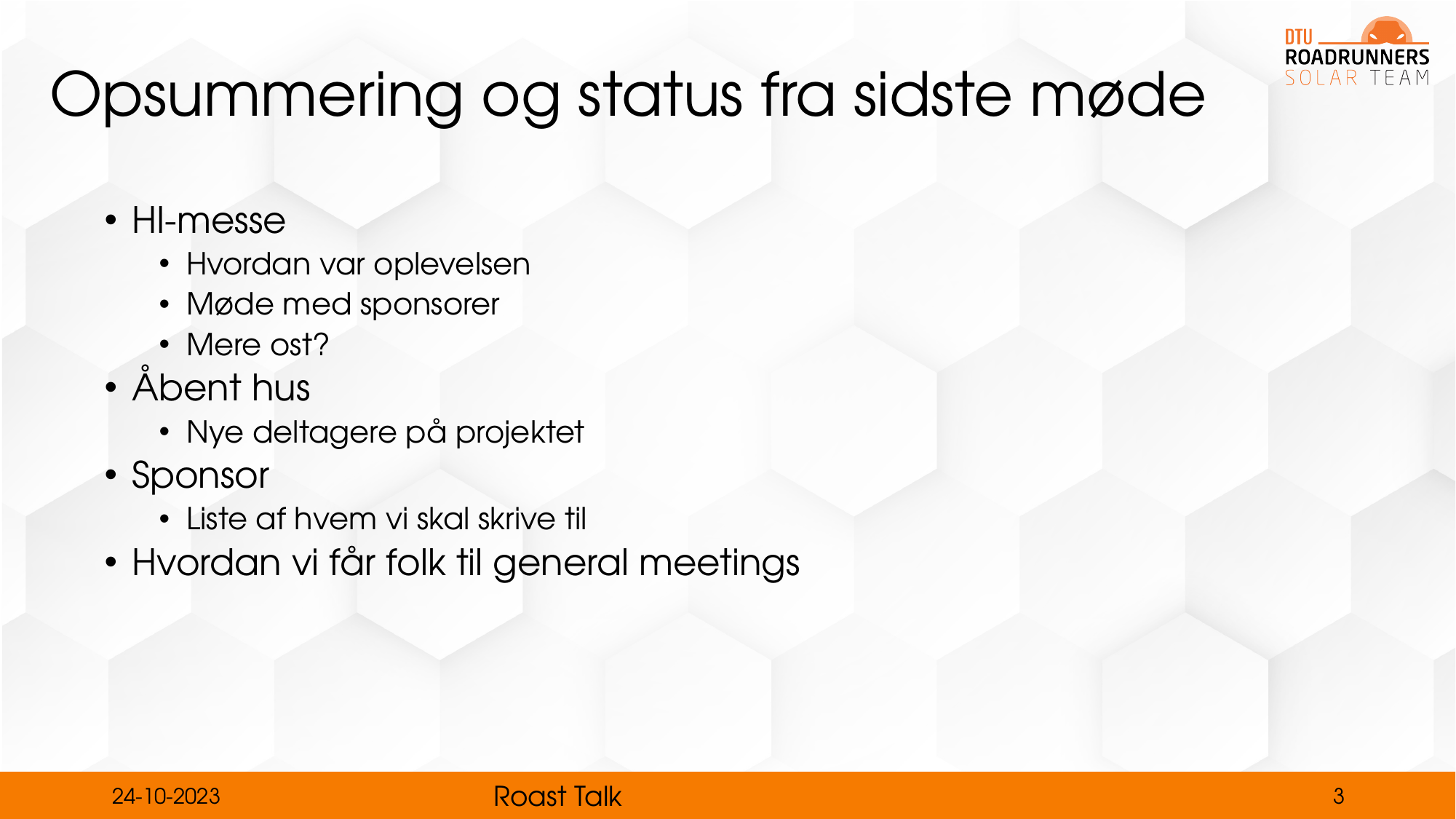

# Opsummering og status fra sidste møde
HI-messe
Hvordan var oplevelsen
Møde med sponsorer
Mere ost?
Åbent hus
Nye deltagere på projektet
Sponsor
Liste af hvem vi skal skrive til
Hvordan vi får folk til general meetings

3
24-10-2023
Roast Talk